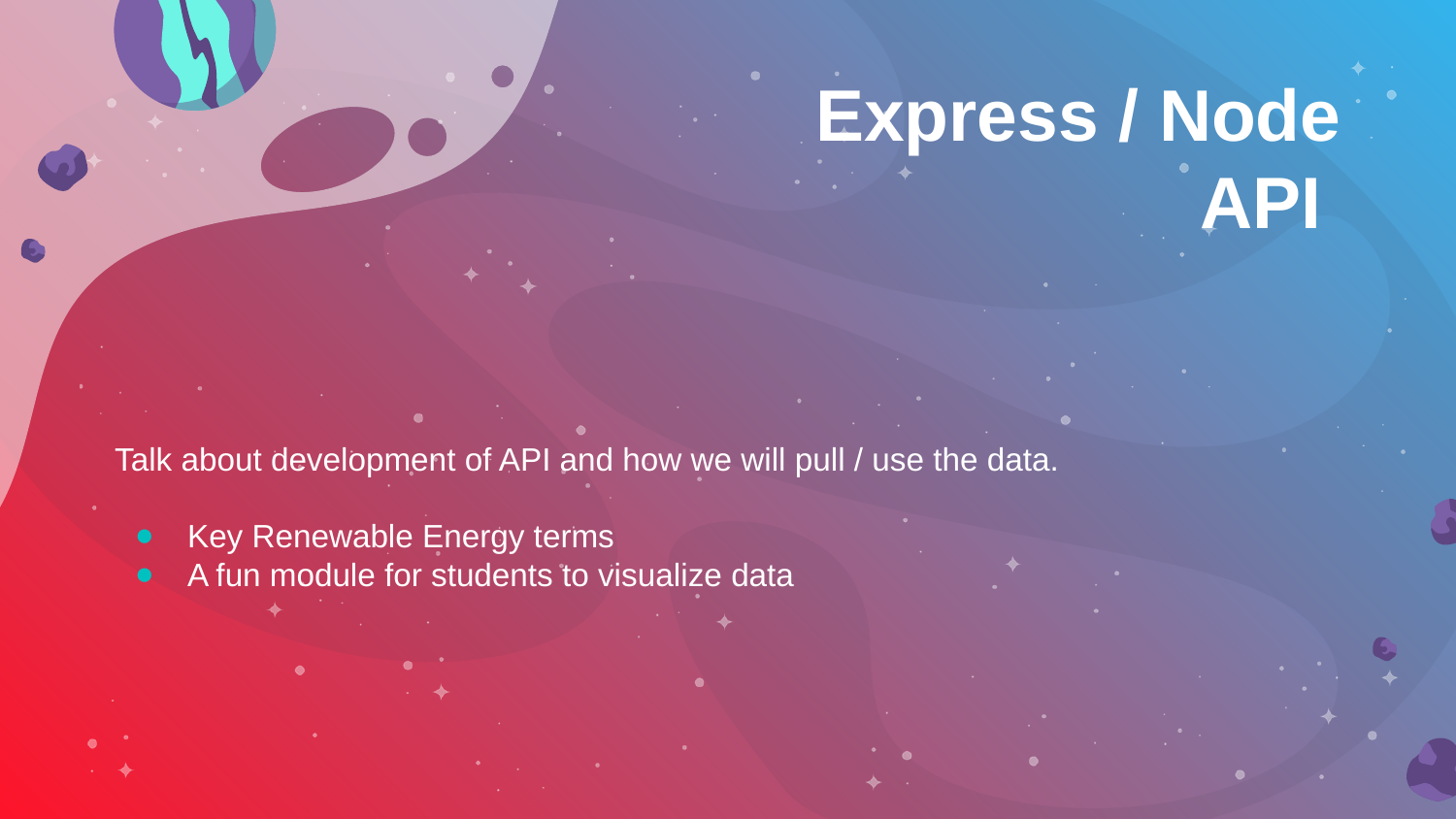

# Express / Node API
Talk about development of API and how we will pull / use the data.

Key Renewable Energy terms
A fun module for students to visualize data